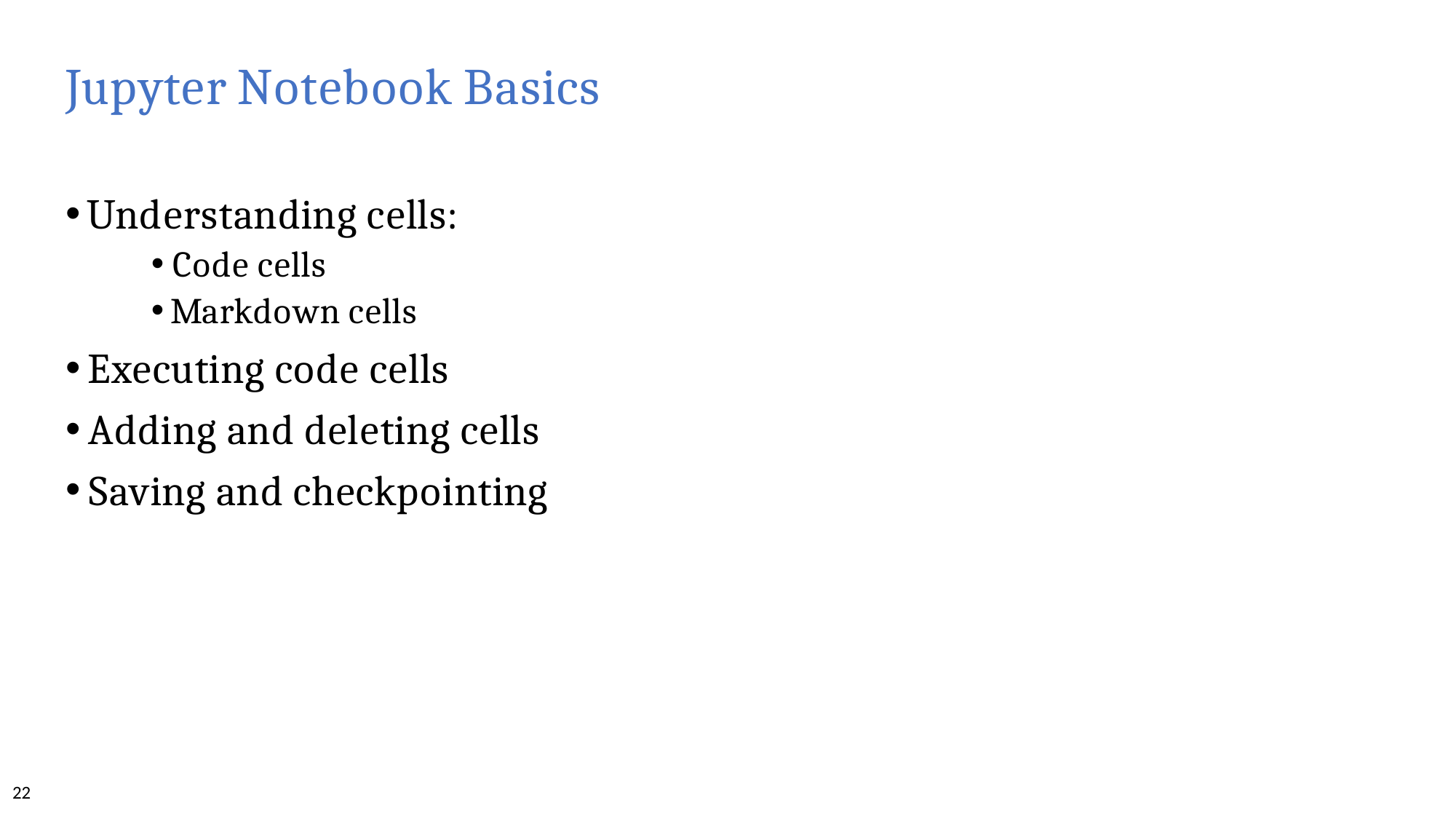

# Jupyter Notebook Basics
Understanding cells:
Code cells
Markdown cells
Executing code cells
Adding and deleting cells
Saving and checkpointing
22